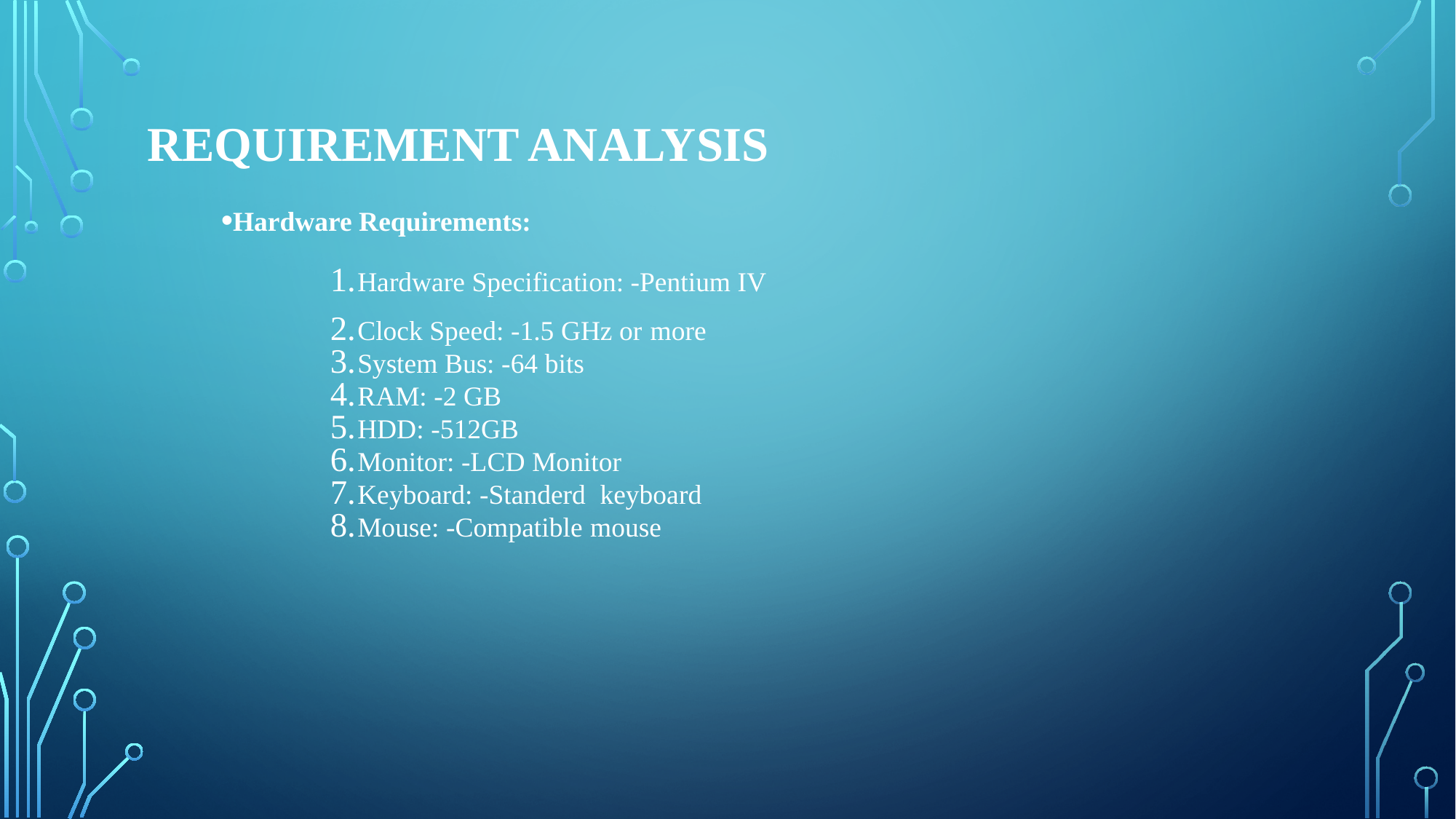

# Requirement Analysis
Hardware Requirements:
Hardware Specification: -Pentium IV
Clock Speed: -1.5 GHz or more
System Bus: -64 bits
RAM: -2 GB
HDD: -512GB
Monitor: -LCD Monitor
Keyboard: -Standerd  keyboard
Mouse: -Compatible mouse